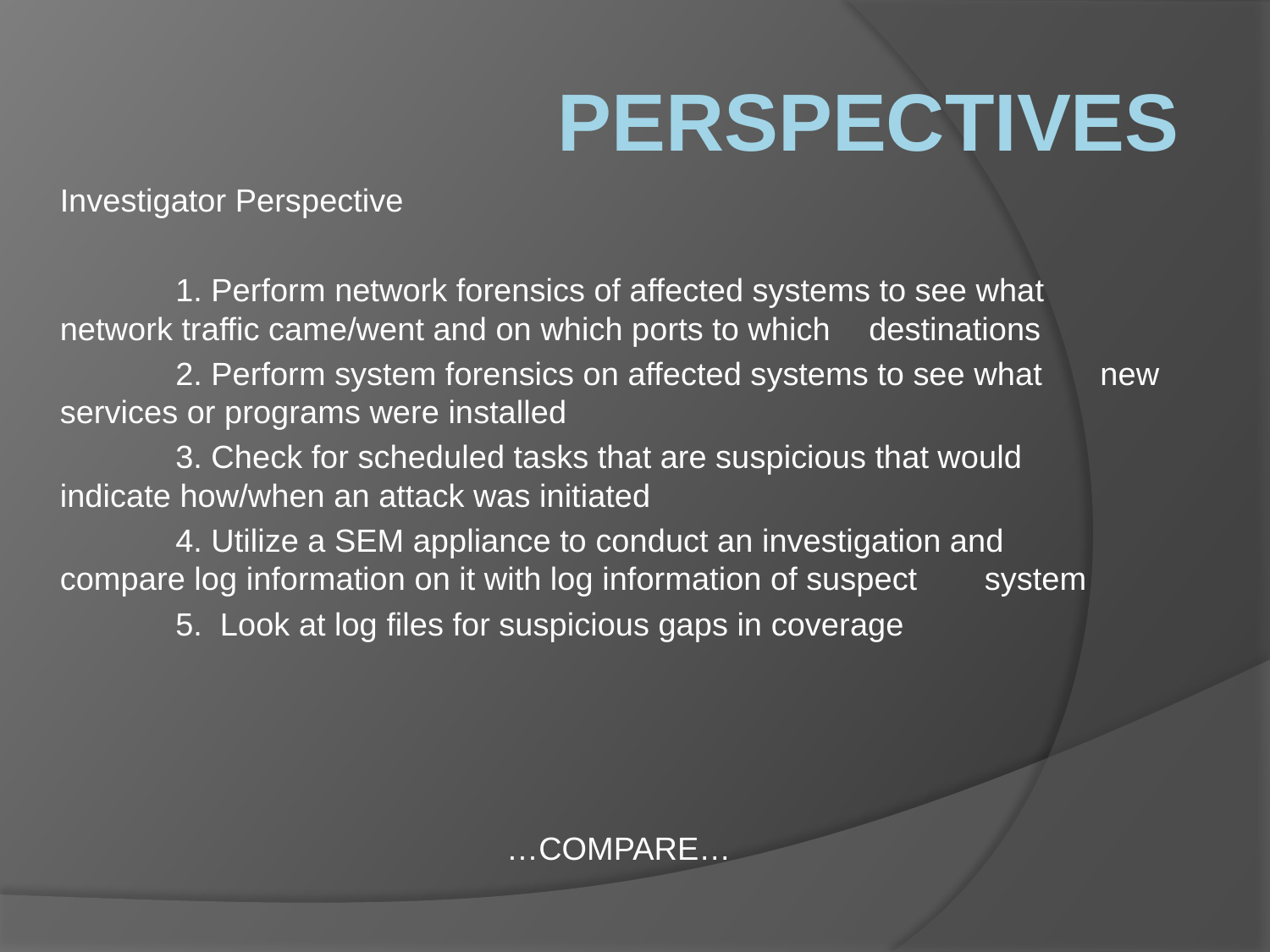

# Perspectives
Investigator Perspective

	1. Perform network forensics of affected systems to see what 	network traffic came/went and on which ports to which 	destinations
	2. Perform system forensics on affected systems to see what 	new services or programs were installed
	3. Check for scheduled tasks that are suspicious that would 	indicate how/when an attack was initiated
	4. Utilize a SEM appliance to conduct an investigation and 	compare log information on it with log information of suspect 	system
	5.  Look at log files for suspicious gaps in coverage

…COMPARE…